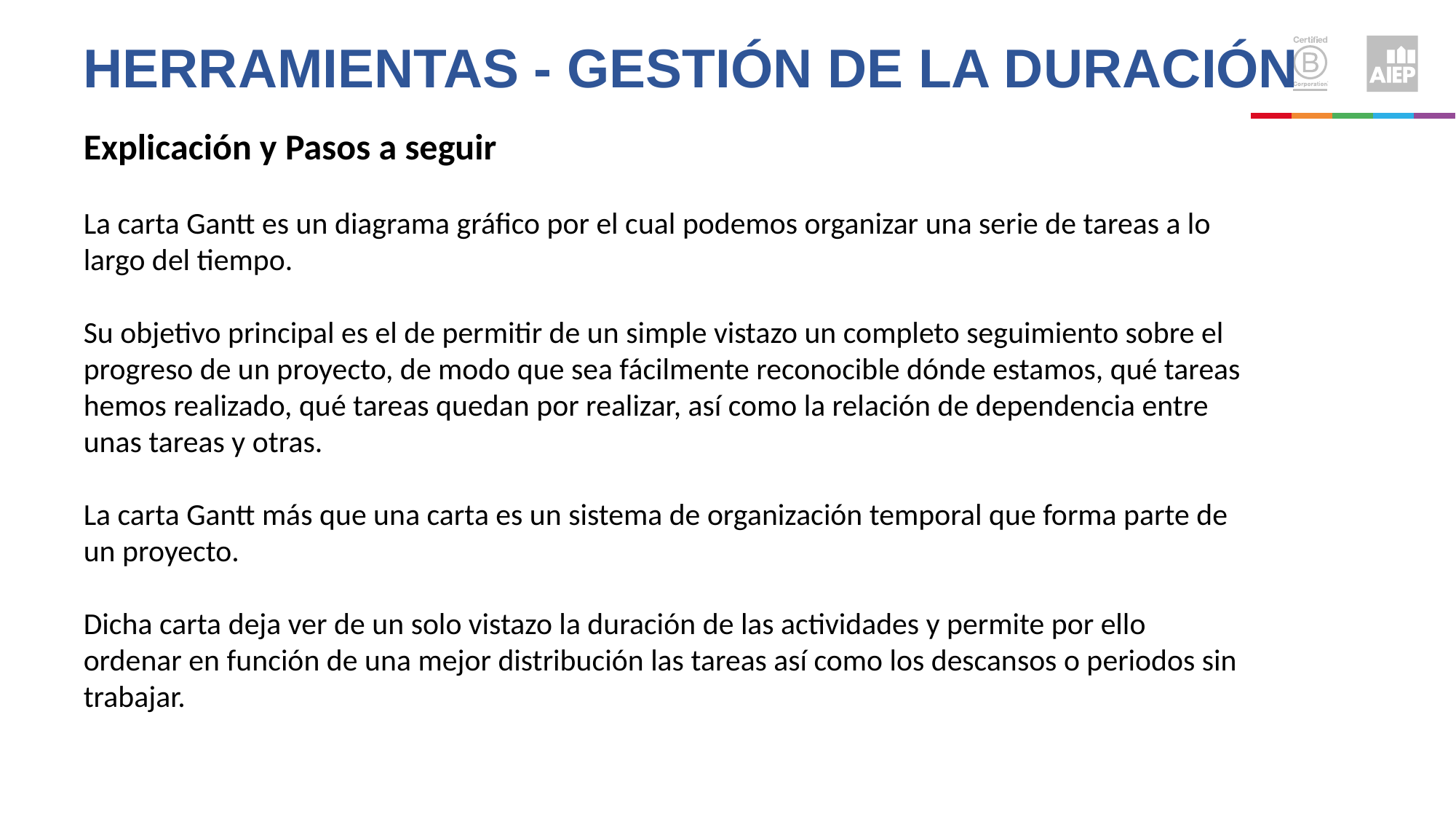

Herramientas - Gestión de la duración
Explicación y Pasos a seguir

La carta Gantt es un diagrama gráfico por el cual podemos organizar una serie de tareas a lo largo del tiempo.

Su objetivo principal es el de permitir de un simple vistazo un completo seguimiento sobre el progreso de un proyecto, de modo que sea fácilmente reconocible dónde estamos, qué tareas hemos realizado, qué tareas quedan por realizar, así como la relación de dependencia entre unas tareas y otras.

La carta Gantt más que una carta es un sistema de organización temporal que forma parte de un proyecto.

Dicha carta deja ver de un solo vistazo la duración de las actividades y permite por ello ordenar en función de una mejor distribución las tareas así como los descansos o periodos sin trabajar.